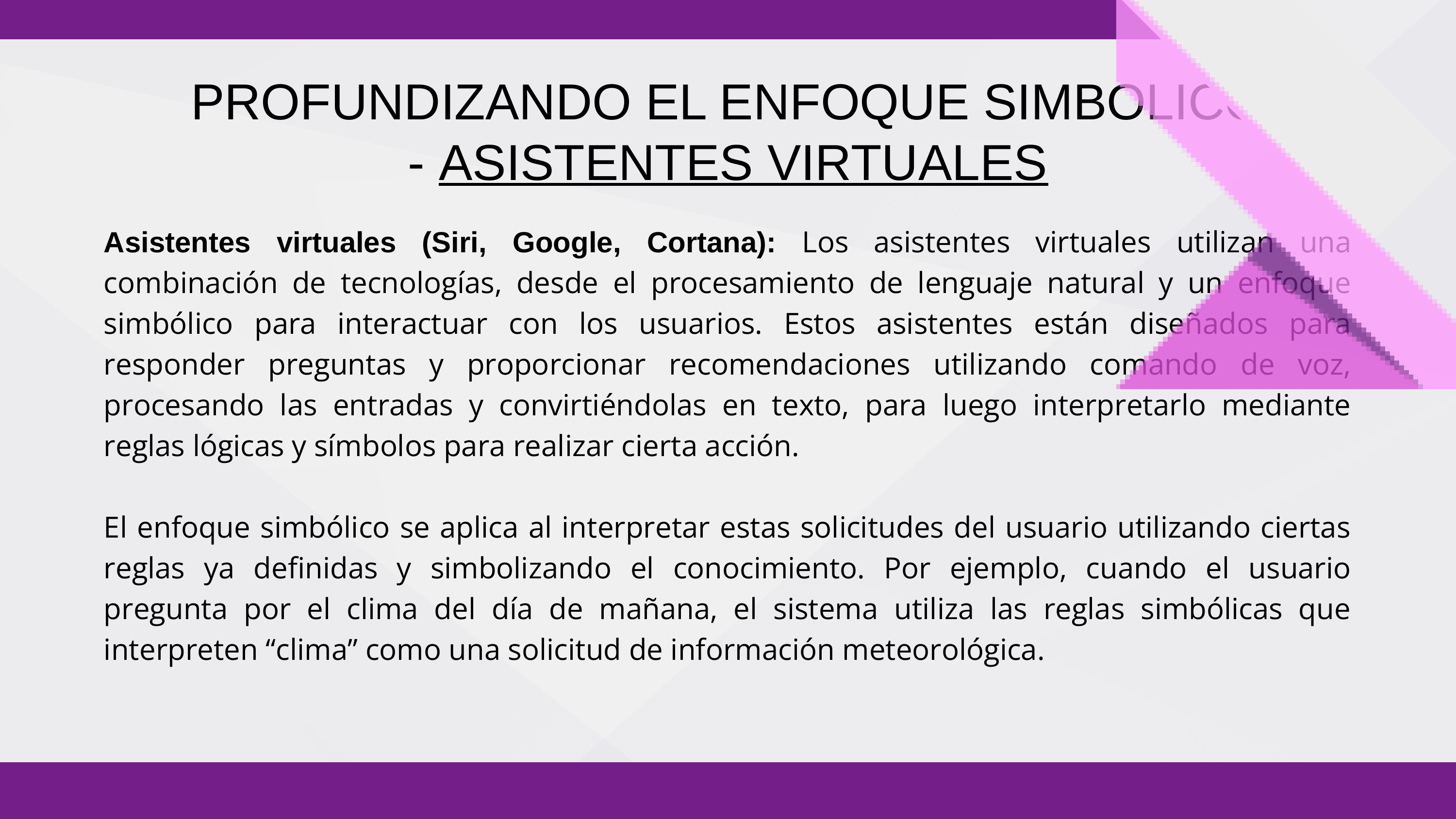

PROFUNDIZANDO EL ENFOQUE SIMBOLICO - ASISTENTES VIRTUALES

Asistentes virtuales (Siri, Google, Cortana): Los asistentes virtuales utilizan una combinación de tecnologías, desde el procesamiento de lenguaje natural y un enfoque simbólico para interactuar con los usuarios. Estos asistentes están diseñados para responder preguntas y proporcionar recomendaciones utilizando comando de voz, procesando las entradas y convirtiéndolas en texto, para luego interpretarlo mediante reglas lógicas y símbolos para realizar cierta acción.

El enfoque simbólico se aplica al interpretar estas solicitudes del usuario utilizando ciertas reglas ya definidas y simbolizando el conocimiento. Por ejemplo, cuando el usuario pregunta por el clima del día de mañana, el sistema utiliza las reglas simbólicas que interpreten “clima” como una solicitud de información meteorológica.